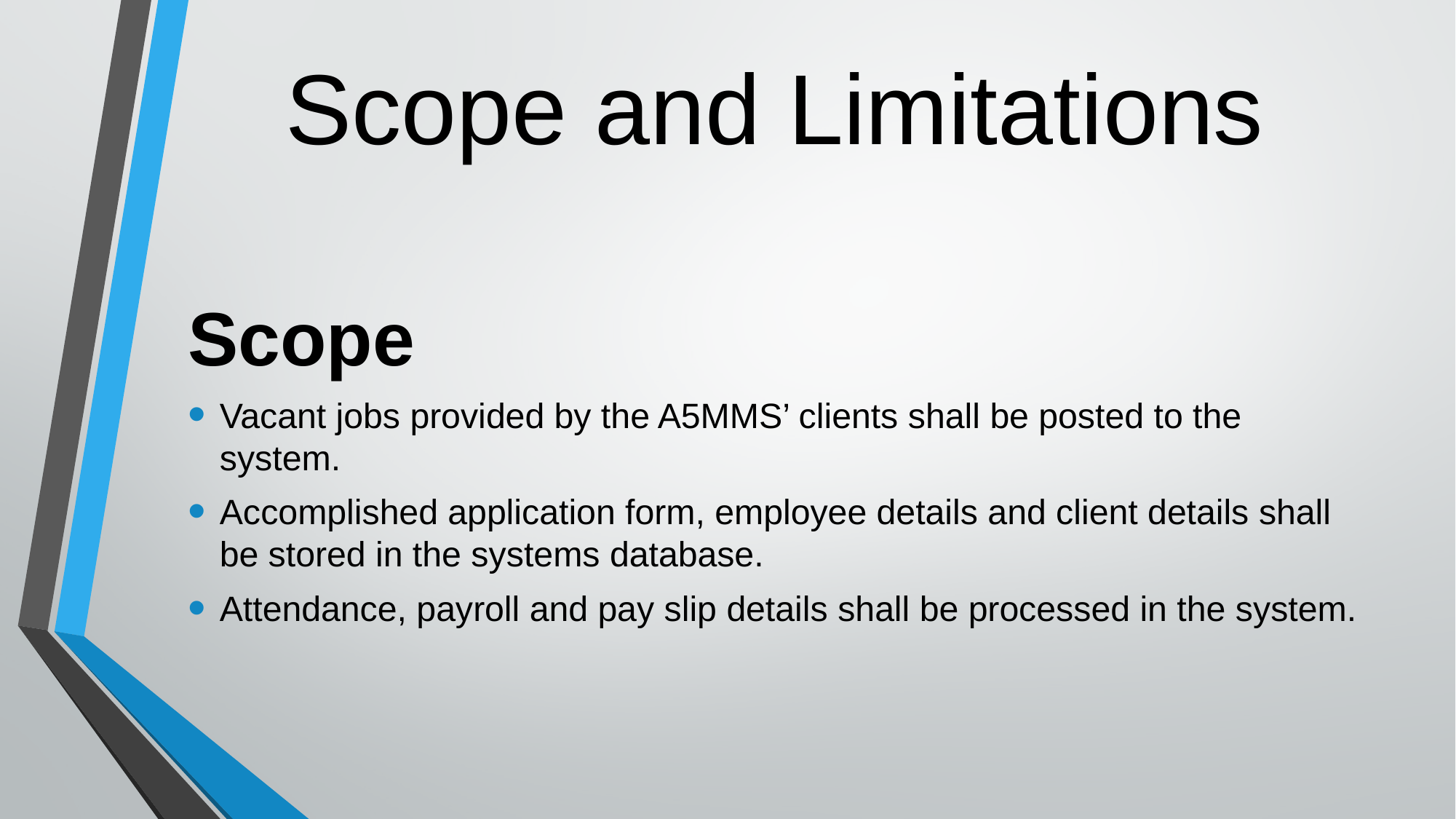

# Scope and Limitations
Scope
Vacant jobs provided by the A5MMS’ clients shall be posted to the system.
Accomplished application form, employee details and client details shall be stored in the systems database.
Attendance, payroll and pay slip details shall be processed in the system.